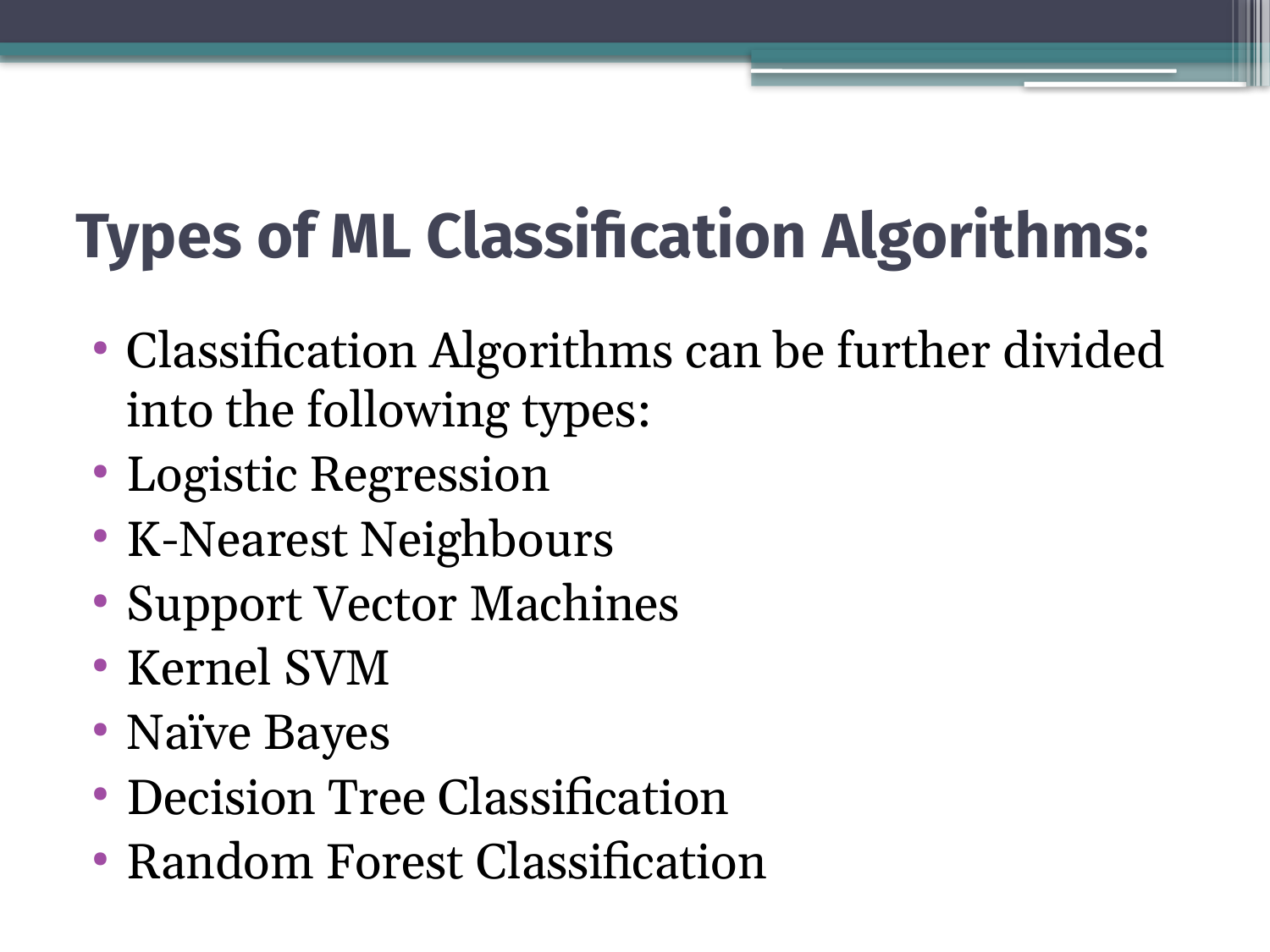

# Types of ML Classification Algorithms:
Classification Algorithms can be further divided into the following types:
Logistic Regression
K-Nearest Neighbours
Support Vector Machines
Kernel SVM
Naïve Bayes
Decision Tree Classification
Random Forest Classification